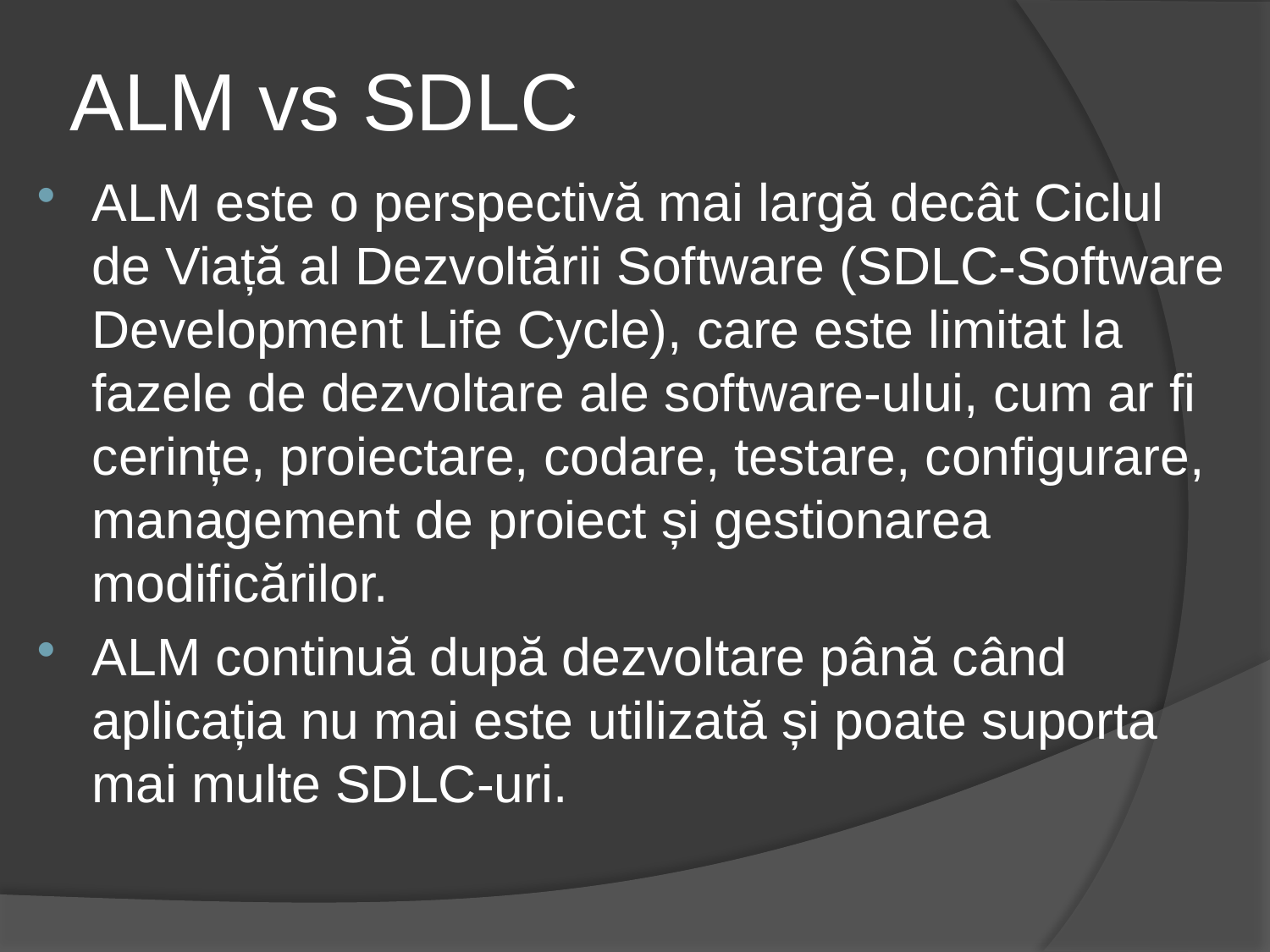

# ALM vs SDLC
ALM este o perspectivă mai largă decât Ciclul de Viață al Dezvoltării Software (SDLC-Software Development Life Cycle), care este limitat la fazele de dezvoltare ale software-ului, cum ar fi cerințe, proiectare, codare, testare, configurare, management de proiect și gestionarea modificărilor.
ALM continuă după dezvoltare până când aplicația nu mai este utilizată și poate suporta mai multe SDLC-uri.